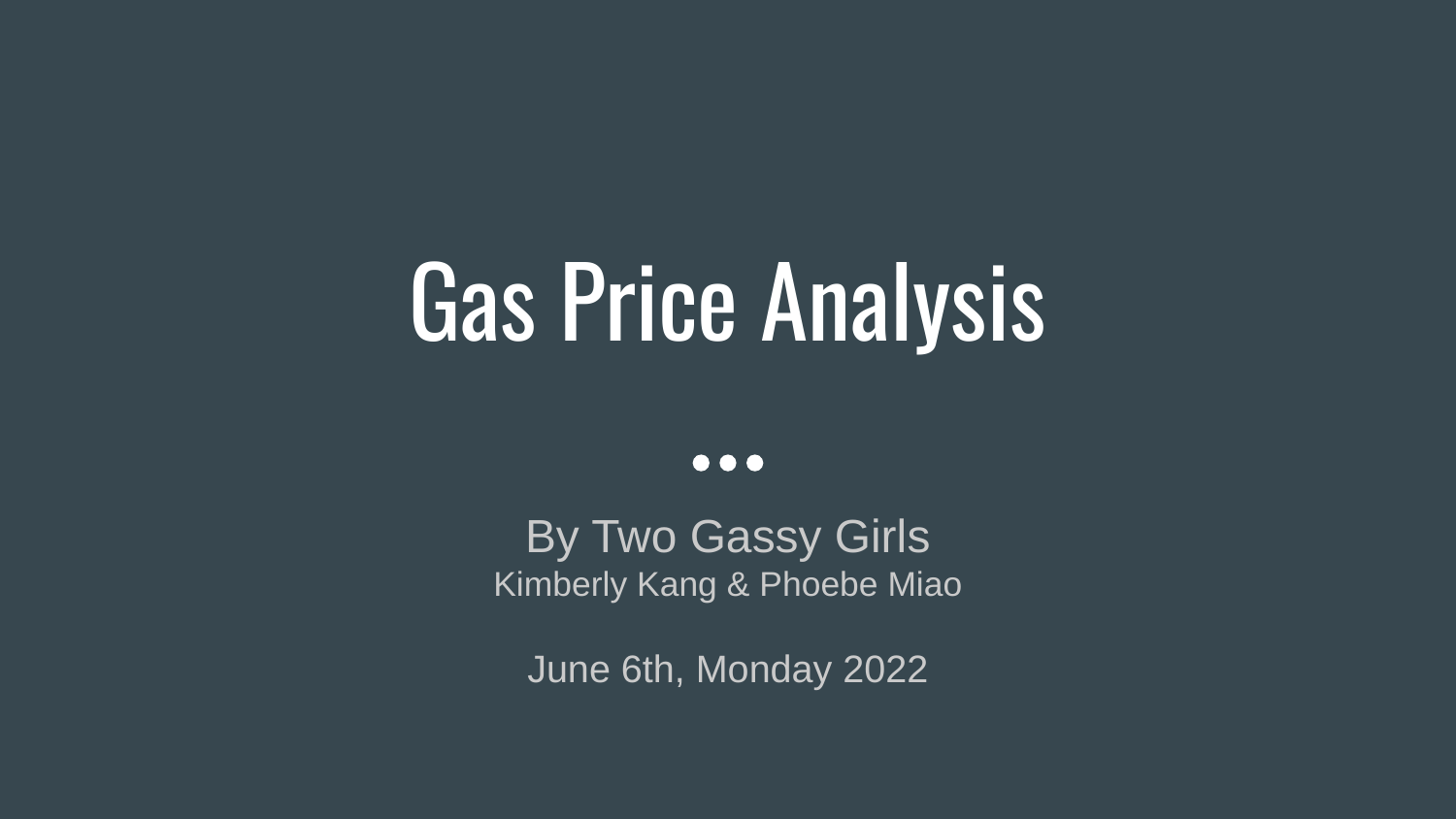

# Gas Price Analysis
By Two Gassy Girls
Kimberly Kang & Phoebe Miao

June 6th, Monday 2022